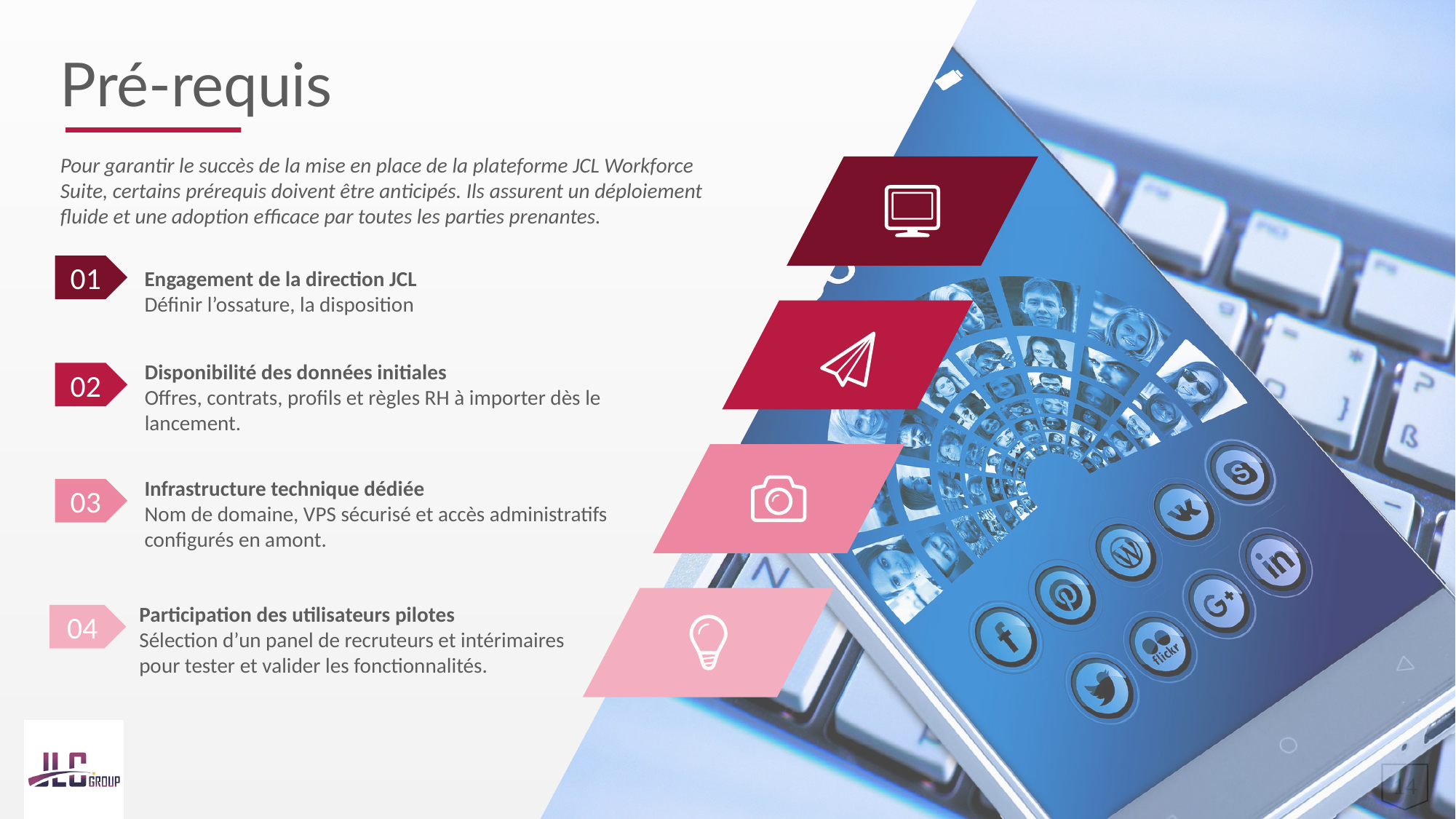

# Pré-requis
Pour garantir le succès de la mise en place de la plateforme JCL Workforce Suite, certains prérequis doivent être anticipés. Ils assurent un déploiement fluide et une adoption efficace par toutes les parties prenantes.

01
Engagement de la direction JCL
Définir l’ossature, la disposition

Disponibilité des données initiales
Offres, contrats, profils et règles RH à importer dès le lancement.
02

Infrastructure technique dédiée
Nom de domaine, VPS sécurisé et accès administratifs configurés en amont.
03

Participation des utilisateurs pilotes
Sélection d’un panel de recruteurs et intérimaires pour tester et valider les fonctionnalités.
04
14